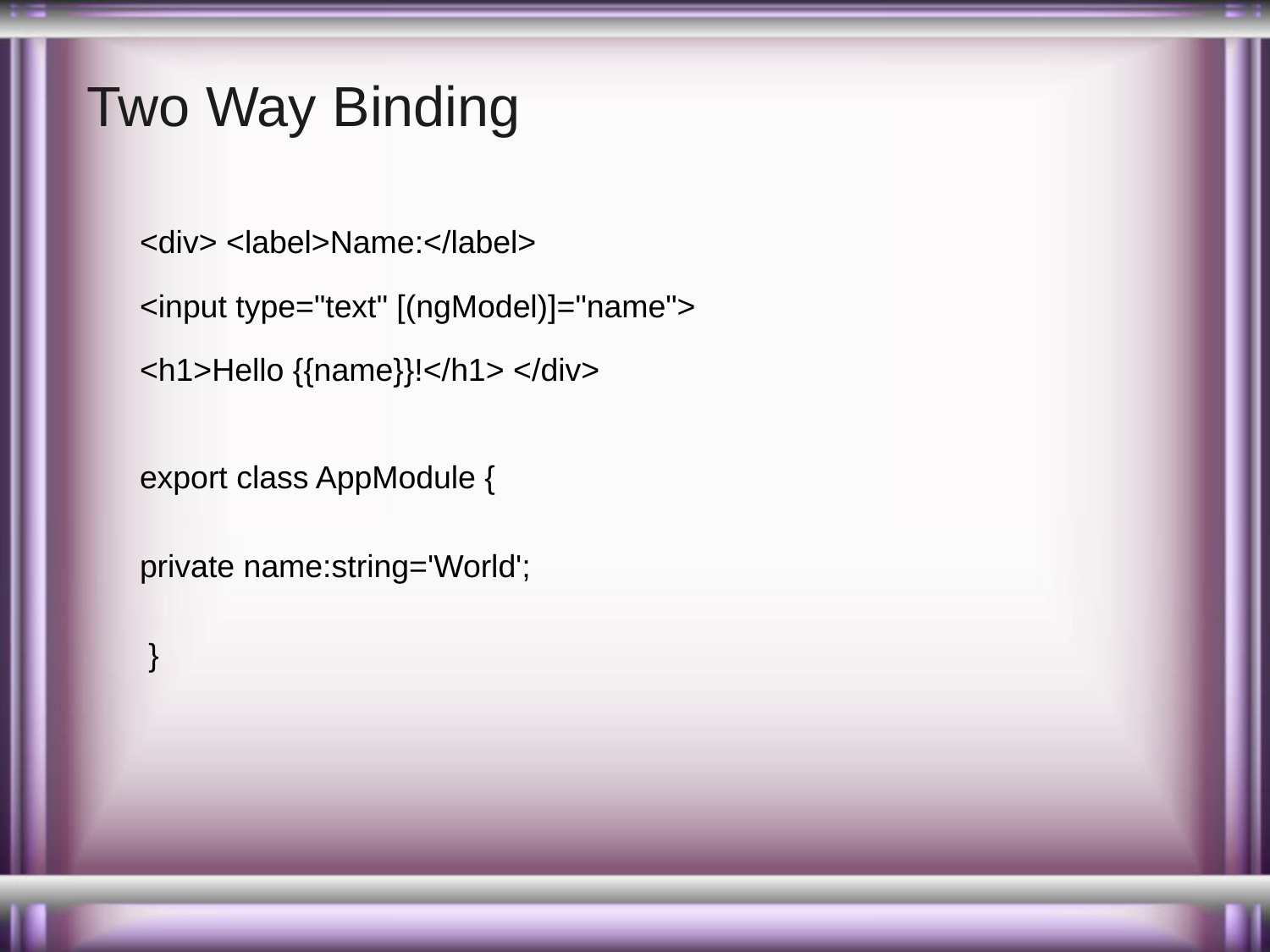

# Two Way Binding

<div> <label>Name:</label>
<input type="text" [(ngModel)]="name">
<h1>Hello {{name}}!</h1> </div>

export class AppModule {

private name:string='World';

 }